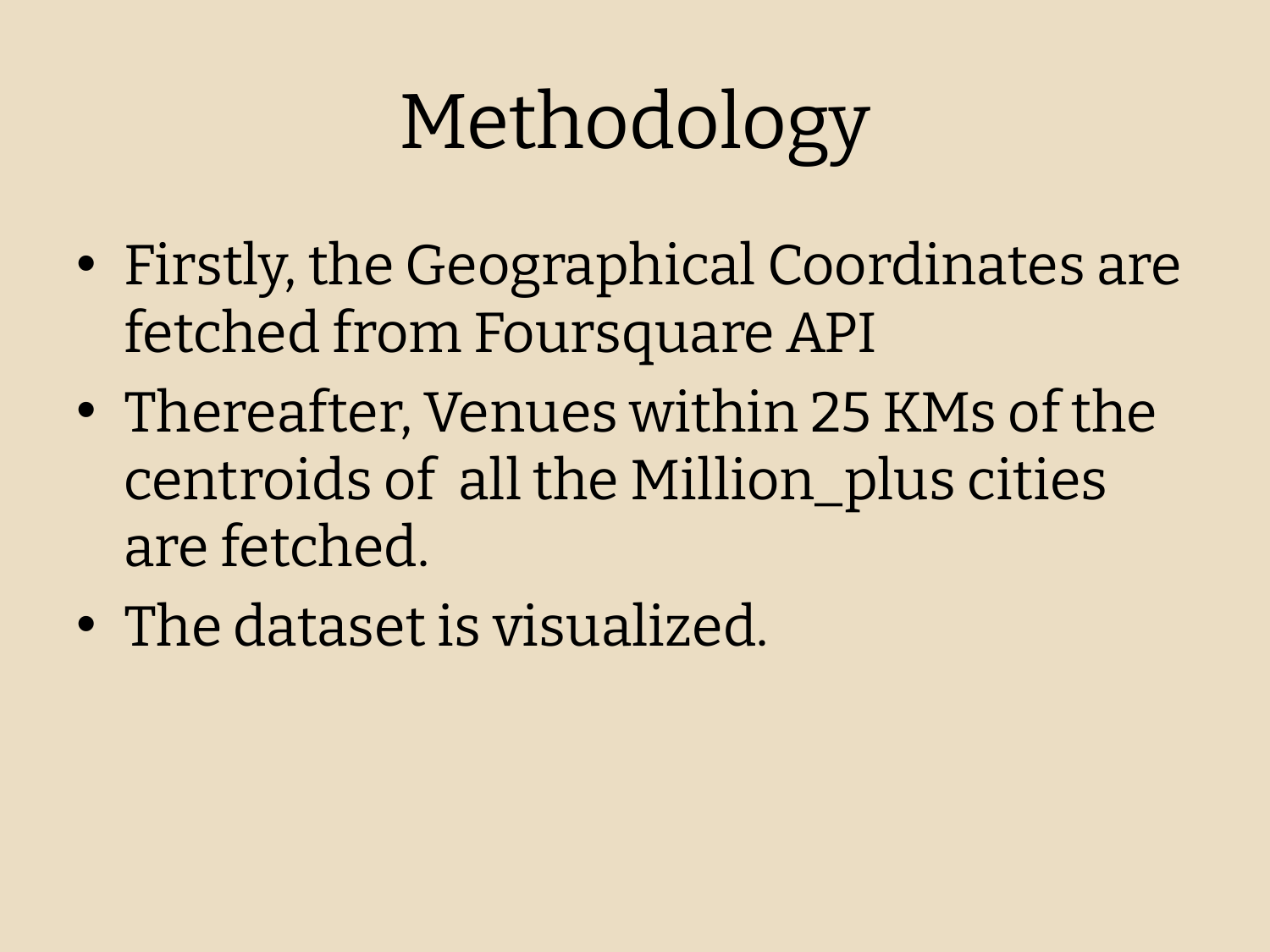

# Methodology
Firstly, the Geographical Coordinates are fetched from Foursquare API
Thereafter, Venues within 25 KMs of the centroids of  all the Million_plus cities are fetched.
The dataset is visualized.